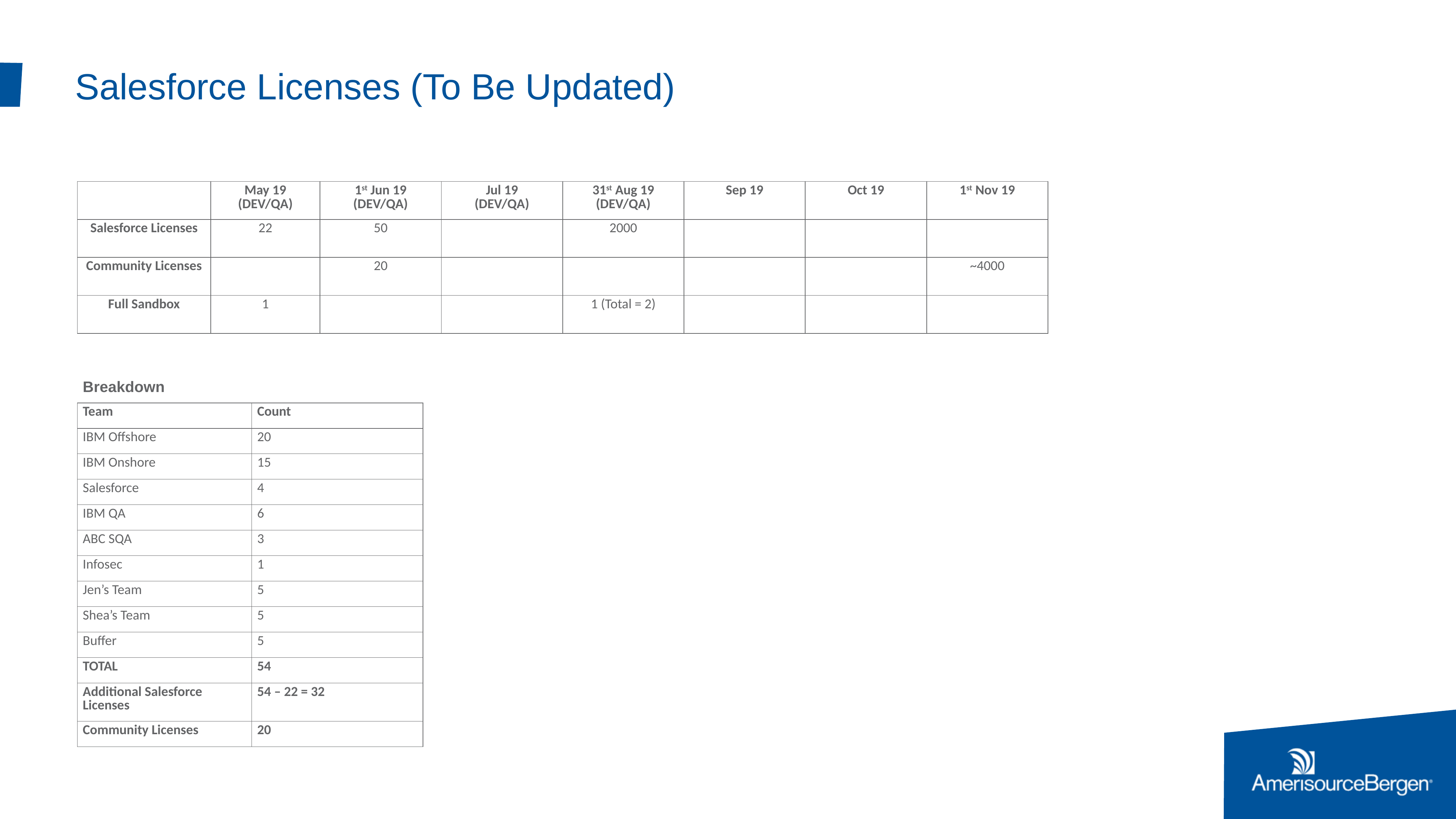

# Salesforce Licenses (To Be Updated)
|  | May 19 (DEV/QA) | 1st Jun 19 (DEV/QA) | Jul 19 (DEV/QA) | 31st Aug 19 (DEV/QA) | Sep 19 | Oct 19 | 1st Nov 19 |
| --- | --- | --- | --- | --- | --- | --- | --- |
| Salesforce Licenses | 22 | 50 |  | 2000 |  |  |  |
| Community Licenses |  | 20 |  |  |  |  | ~4000 |
| Full Sandbox | 1 |  |  | 1 (Total = 2) |  |  |  |
Breakdown

| Team | Count |
| --- | --- |
| IBM Offshore | 20 |
| IBM Onshore | 15 |
| Salesforce | 4 |
| IBM QA | 6 |
| ABC SQA | 3 |
| Infosec | 1 |
| Jen’s Team | 5 |
| Shea’s Team | 5 |
| Buffer | 5 |
| TOTAL | 54 |
| Additional Salesforce Licenses | 54 – 22 = 32 |
| Community Licenses | 20 |